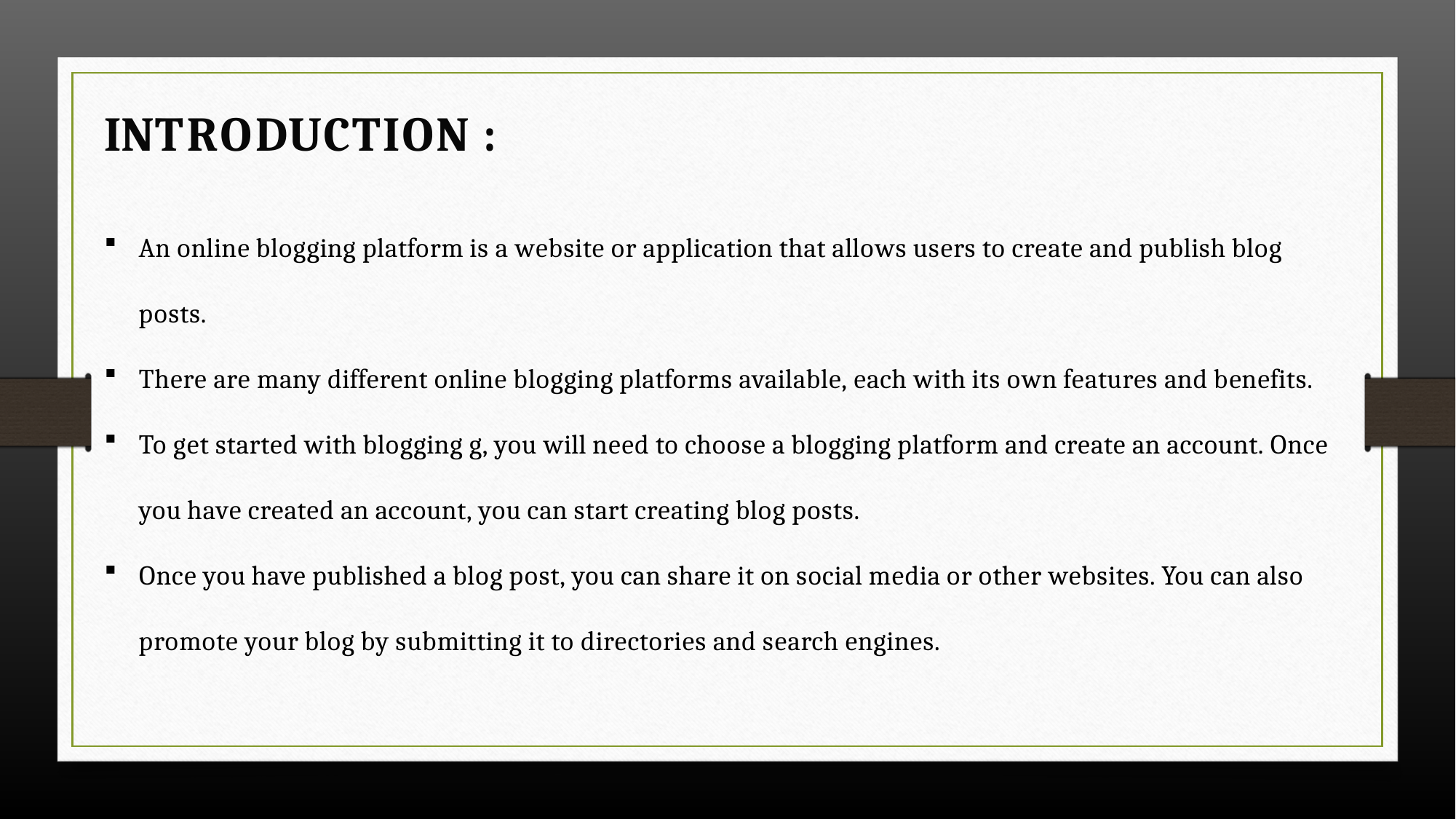

INTRODUCTION :

An online blogging platform is a website or application that allows users to create and publish blog posts.
There are many different online blogging platforms available, each with its own features and benefits.
To get started with blogging g, you will need to choose a blogging platform and create an account. Once you have created an account, you can start creating blog posts.
Once you have published a blog post, you can share it on social media or other websites. You can also promote your blog by submitting it to directories and search engines.